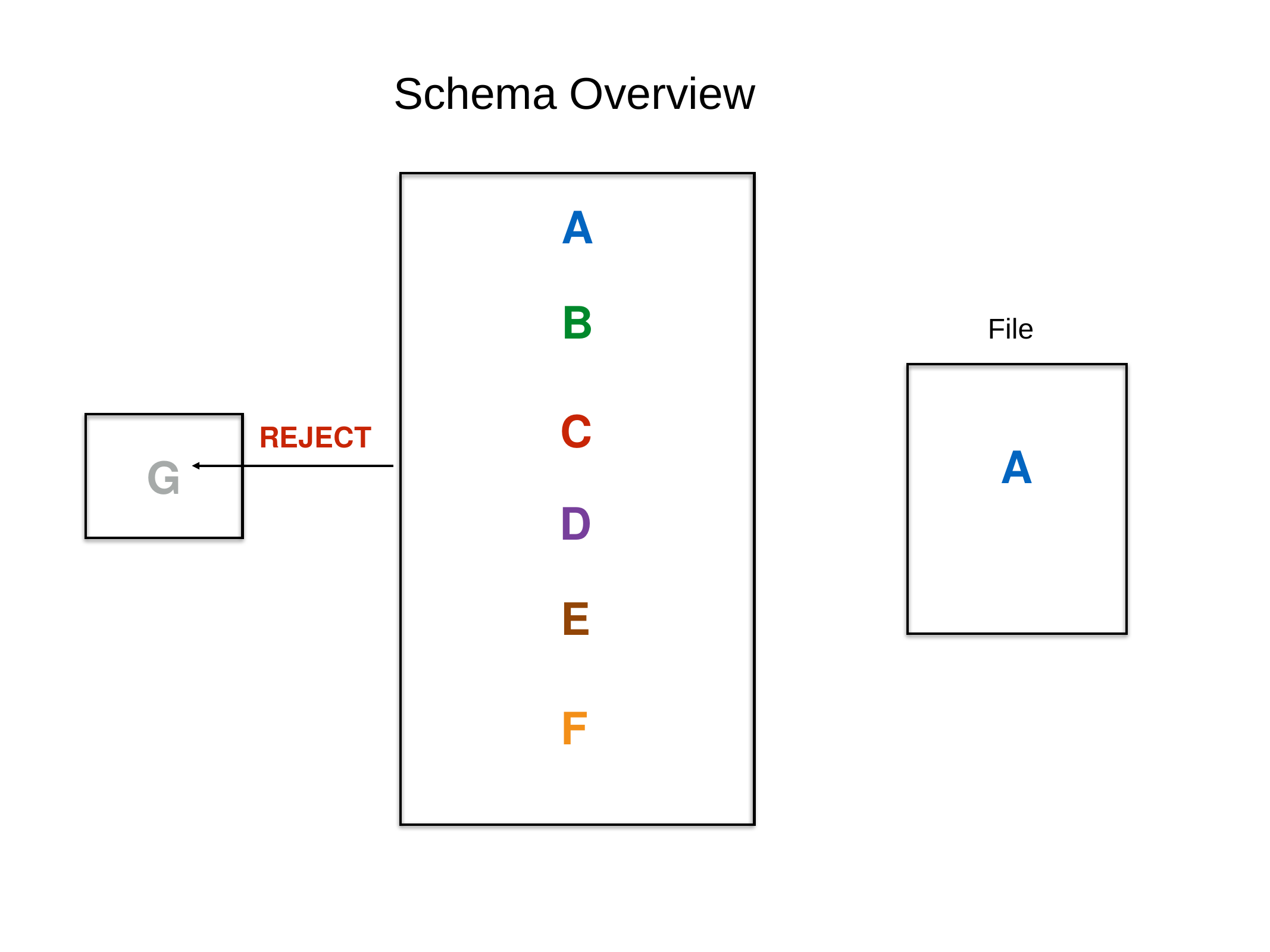

Schema Overview

A
B
File

REJECT
C

A
G

D
E
F